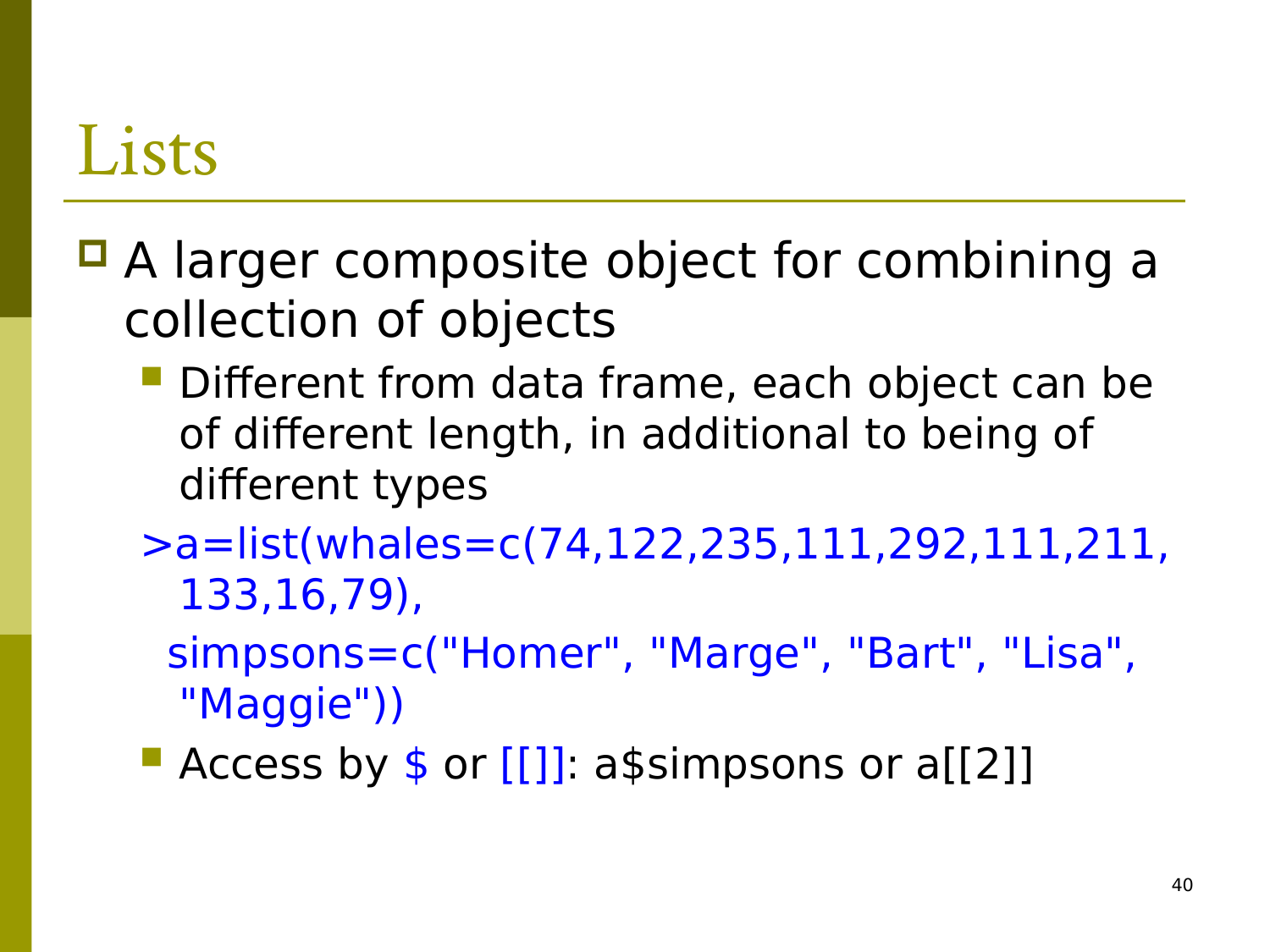

# Lists
A larger composite object for combining a collection of objects
Different from data frame, each object can be of different length, in additional to being of different types
>a=list(whales=c(74,122,235,111,292,111,211,133,16,79),
  simpsons=c("Homer", "Marge", "Bart", "Lisa", "Maggie"))
Access by $ or [[]]: a$simpsons or a[[2]]
40